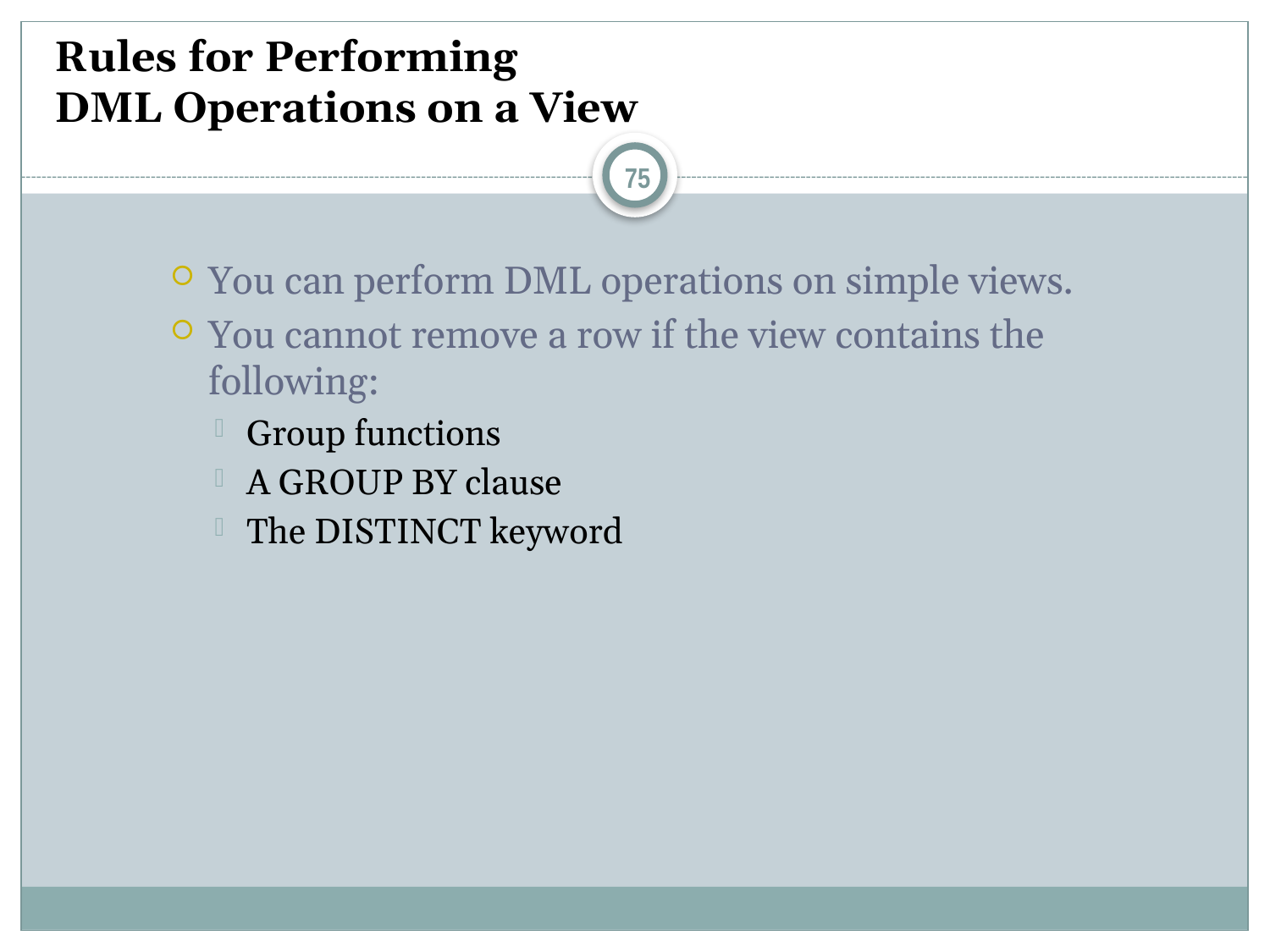

# Rules for Performing DML Operations on a View
75
You can perform DML operations on simple views.
You cannot remove a row if the view contains the following:
Group functions
A GROUP BY clause
The DISTINCT keyword